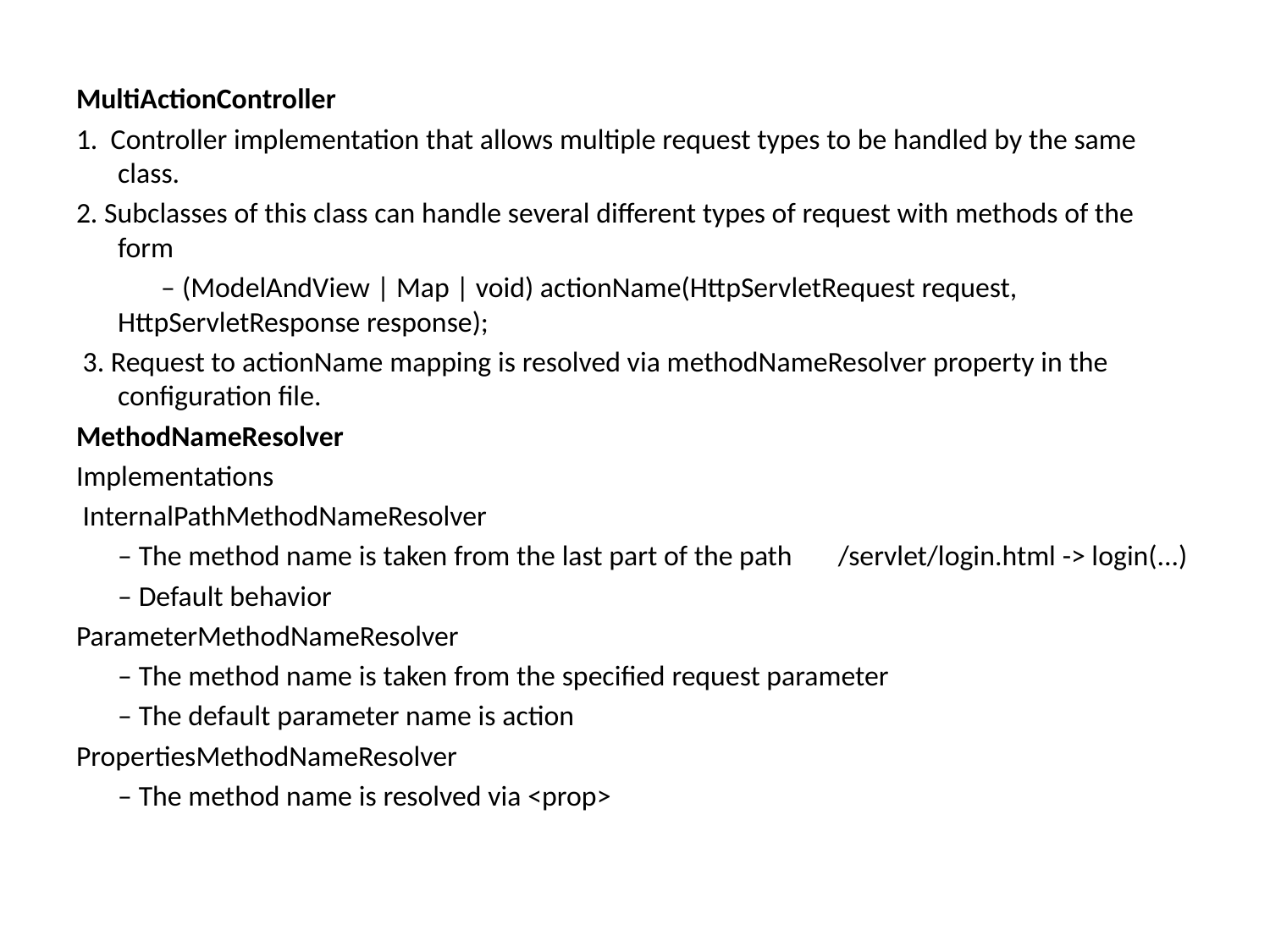

MultiActionController
1.  Controller implementation that allows multiple request types to be handled by the same class.
2. Subclasses of this class can handle several different types of request with methods of the form
             – (ModelAndView | Map | void) actionName(HttpServletRequest request, HttpServletResponse response);
 3. Request to actionName mapping is resolved via methodNameResolver property in the configuration file.
MethodNameResolver
Implementations
 InternalPathMethodNameResolver
		– The method name is taken from the last part of the path    			/servlet/login.html -> login(...)
		– Default behavior
ParameterMethodNameResolver
		– The method name is taken from the specified request parameter
		– The default parameter name is action
PropertiesMethodNameResolver
		– The method name is resolved via <prop>